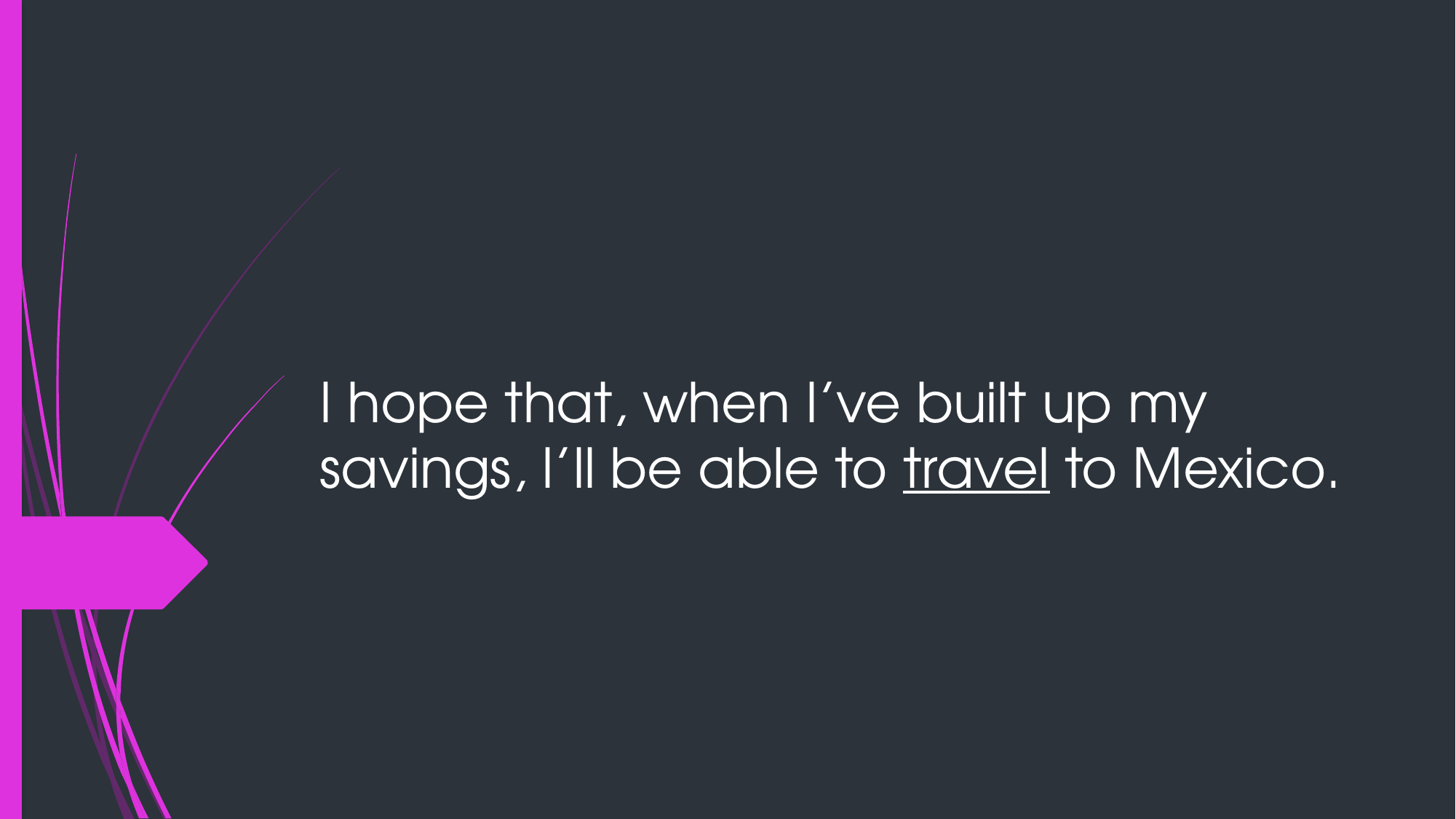

# I hope that, when I’ve built up my savings, I’ll be able to travel to Mexico.